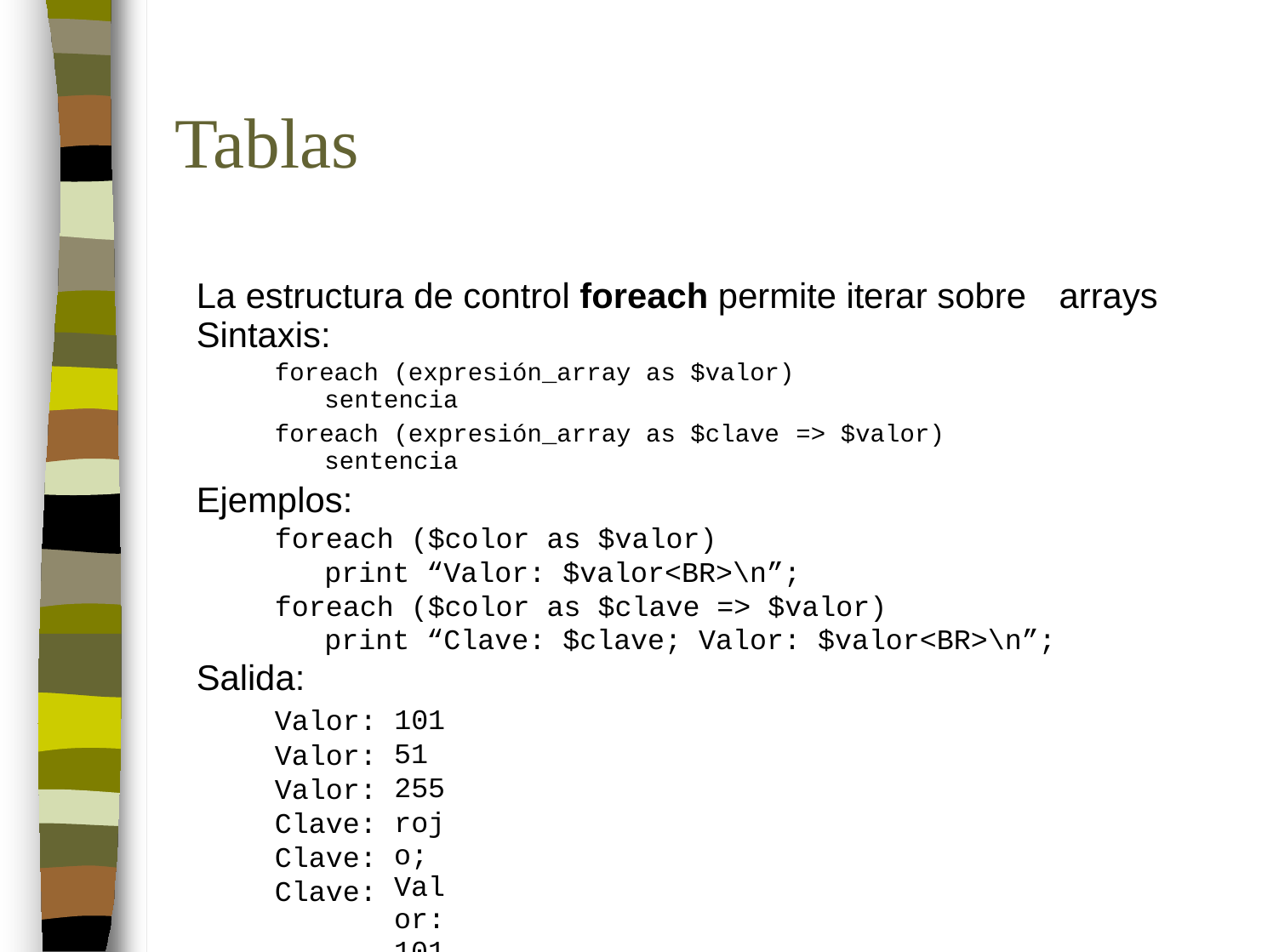

Tablas

   La estructura de control foreach permite iterar sobre
   Sintaxis:
foreach (expresión_array as $valor)
sentencia
foreach (expresión_array as $clave => $valor)
sentencia
   Ejemplos:
foreach ($color as $valor)
print “Valor: $valor<BR>\n”;
foreach ($color as $clave => $valor)
print “Clave: $clave; Valor: $valor<BR>\n”;
   Salida:
arrays

Valor:
Valor:
Valor:
Clave:
Clave:
Clave:
101
51
255
rojo; Valor: 101
verde; Valor: 51
azul; Valor: 255